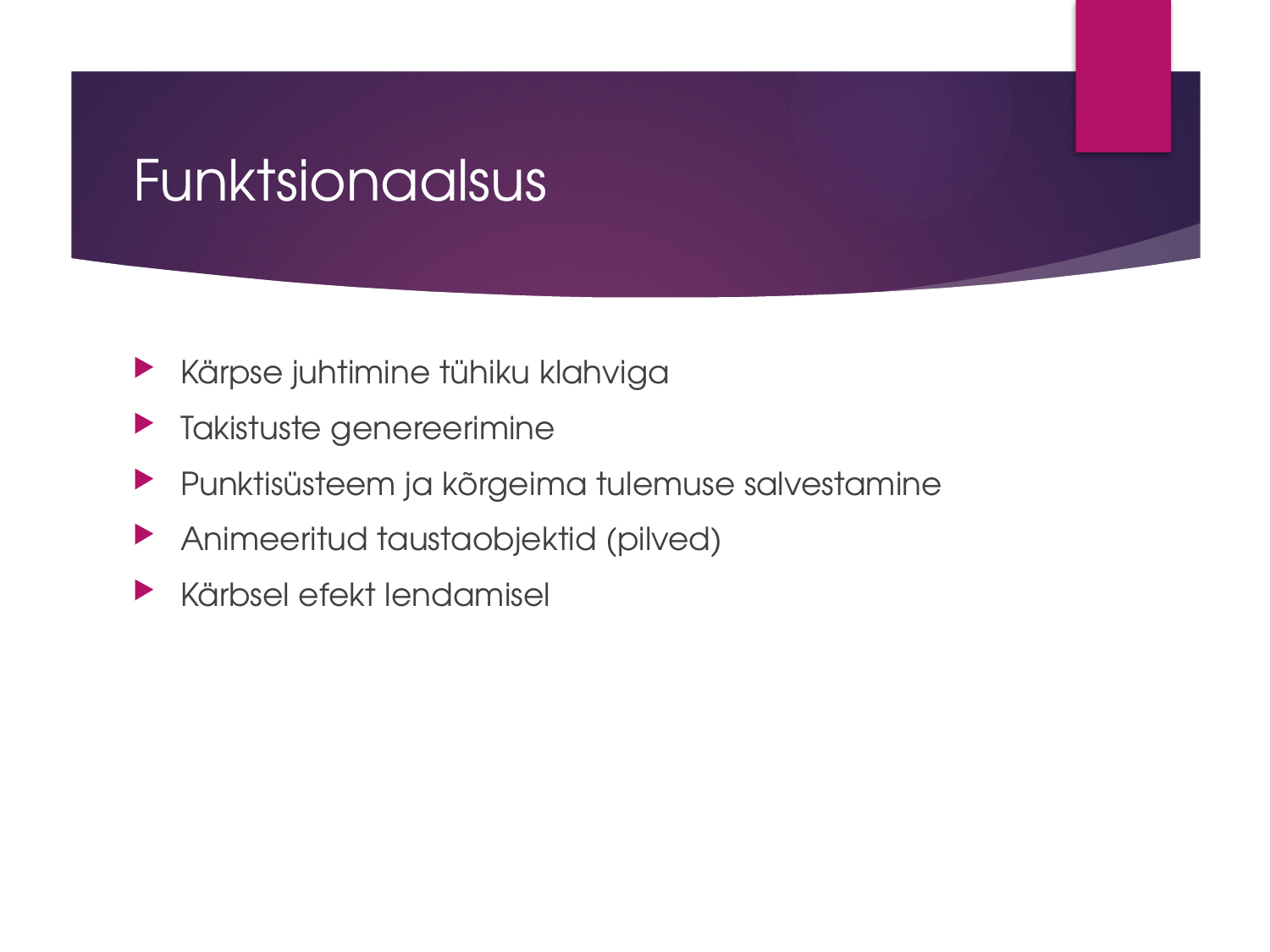

# Funktsionaalsus
Kärpse juhtimine tühiku klahviga
Takistuste genereerimine
Punktisüsteem ja kõrgeima tulemuse salvestamine
Animeeritud taustaobjektid (pilved)
Kärbsel efekt lendamisel